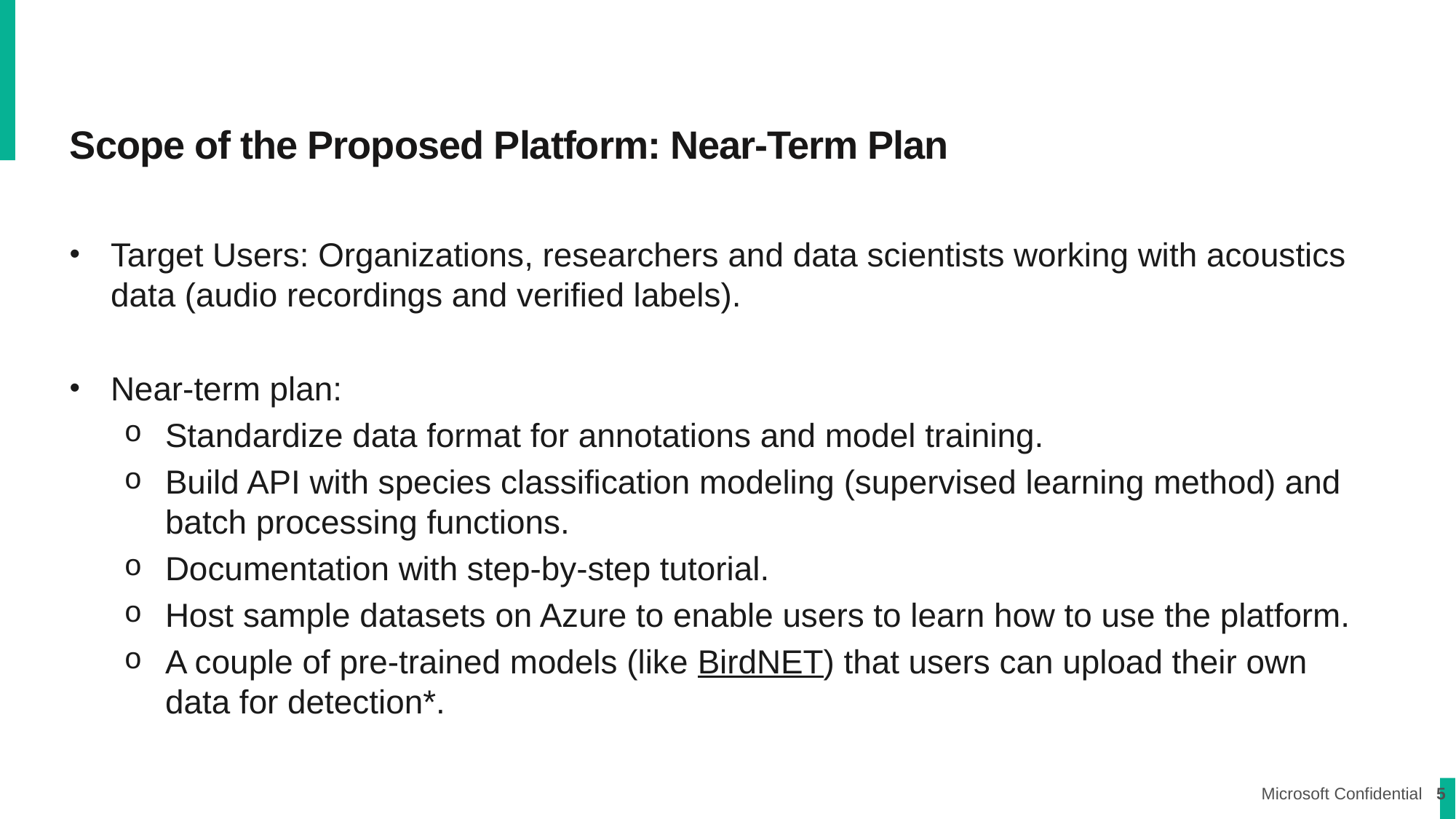

# Scope of the Proposed Platform: Near-Term Plan
Target Users: Organizations, researchers and data scientists working with acoustics data (audio recordings and verified labels).

Near-term plan:
Standardize data format for annotations and model training.
Build API with species classification modeling (supervised learning method) and batch processing functions.
Documentation with step-by-step tutorial.
Host sample datasets on Azure to enable users to learn how to use the platform.
A couple of pre-trained models (like BirdNET) that users can upload their own data for detection*.